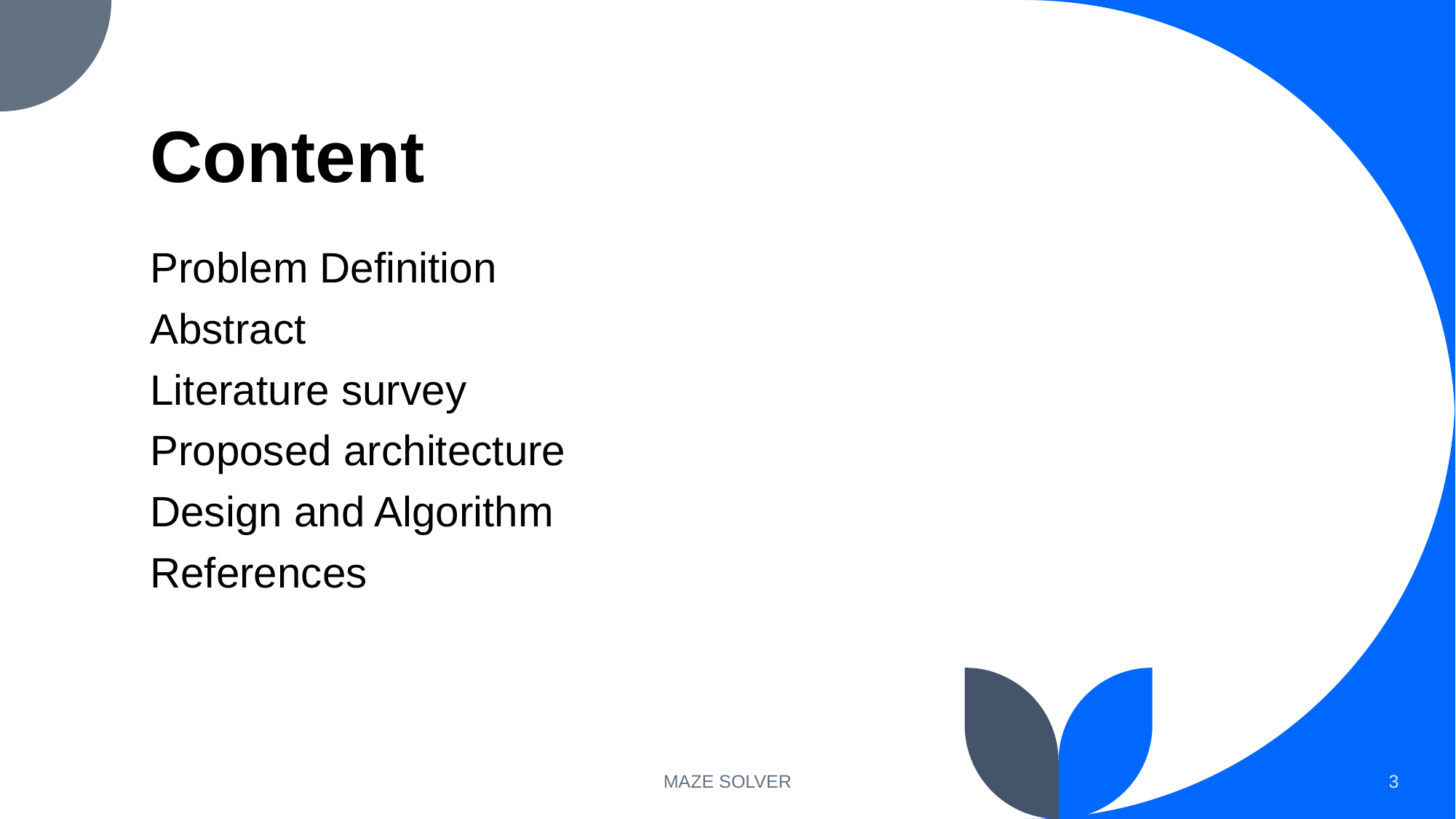

# Content
Problem Definition
Abstract
Literature survey
Proposed architecture
Design and Algorithm
References
MAZE SOLVER
3